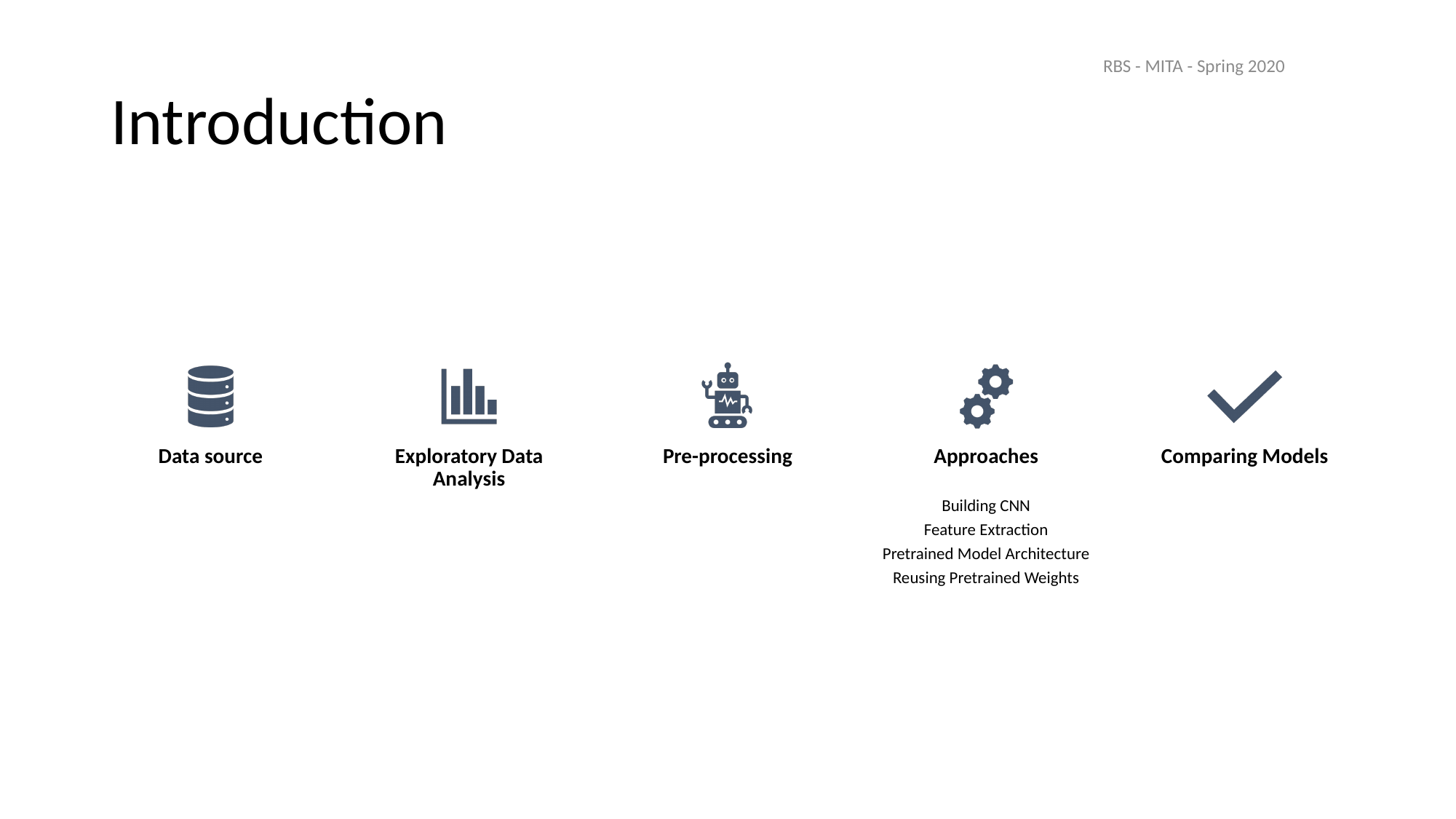

# Introduction
RBS - MITA - Spring 2020
Data source
Exploratory Data Analysis
Pre-processing
Approaches
Building CNN
Feature Extraction
Pretrained Model Architecture
Reusing Pretrained Weights
Comparing Models